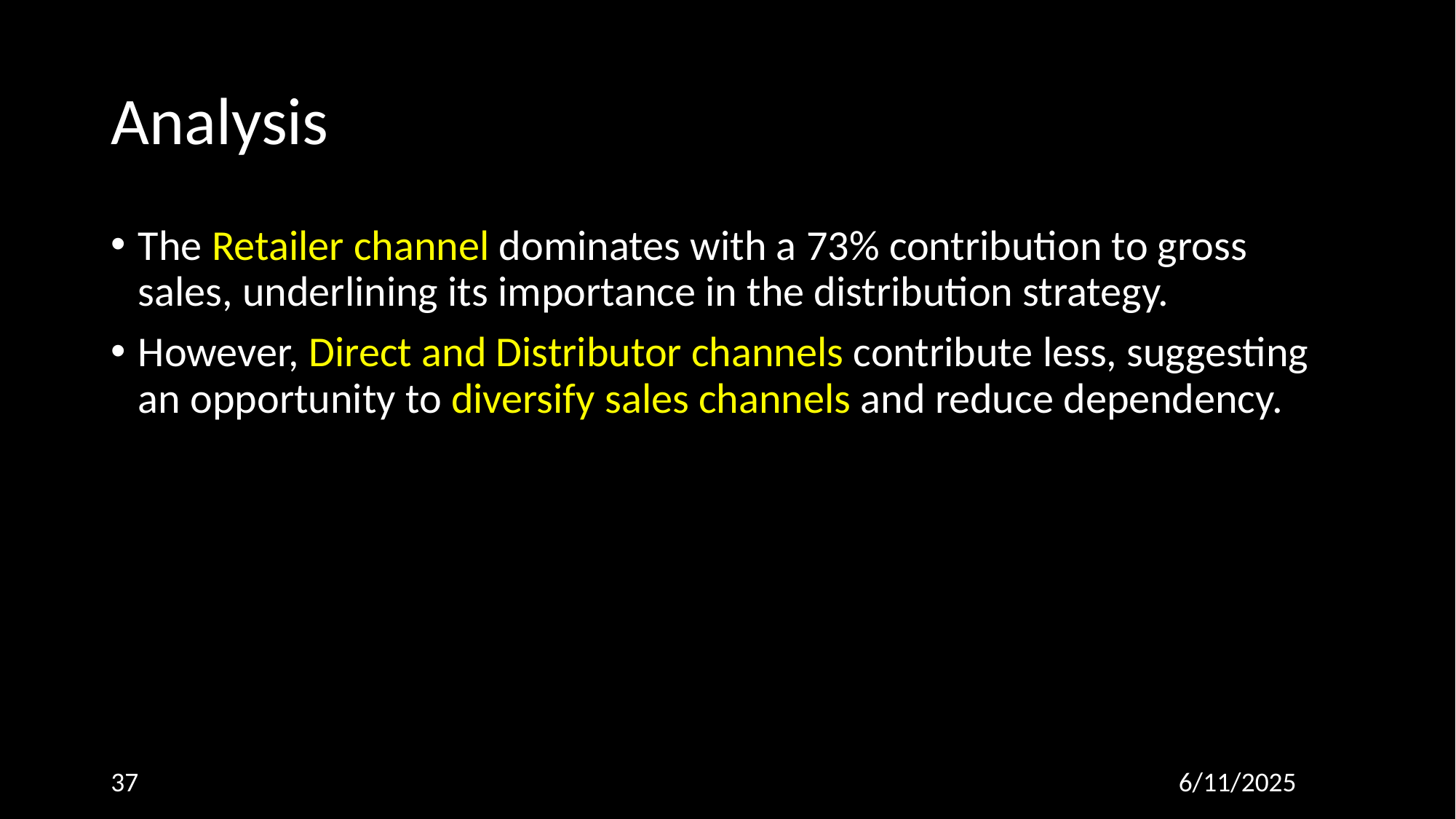

# Analysis
The Retailer channel dominates with a 73% contribution to gross sales, underlining its importance in the distribution strategy.
However, Direct and Distributor channels contribute less, suggesting an opportunity to diversify sales channels and reduce dependency.